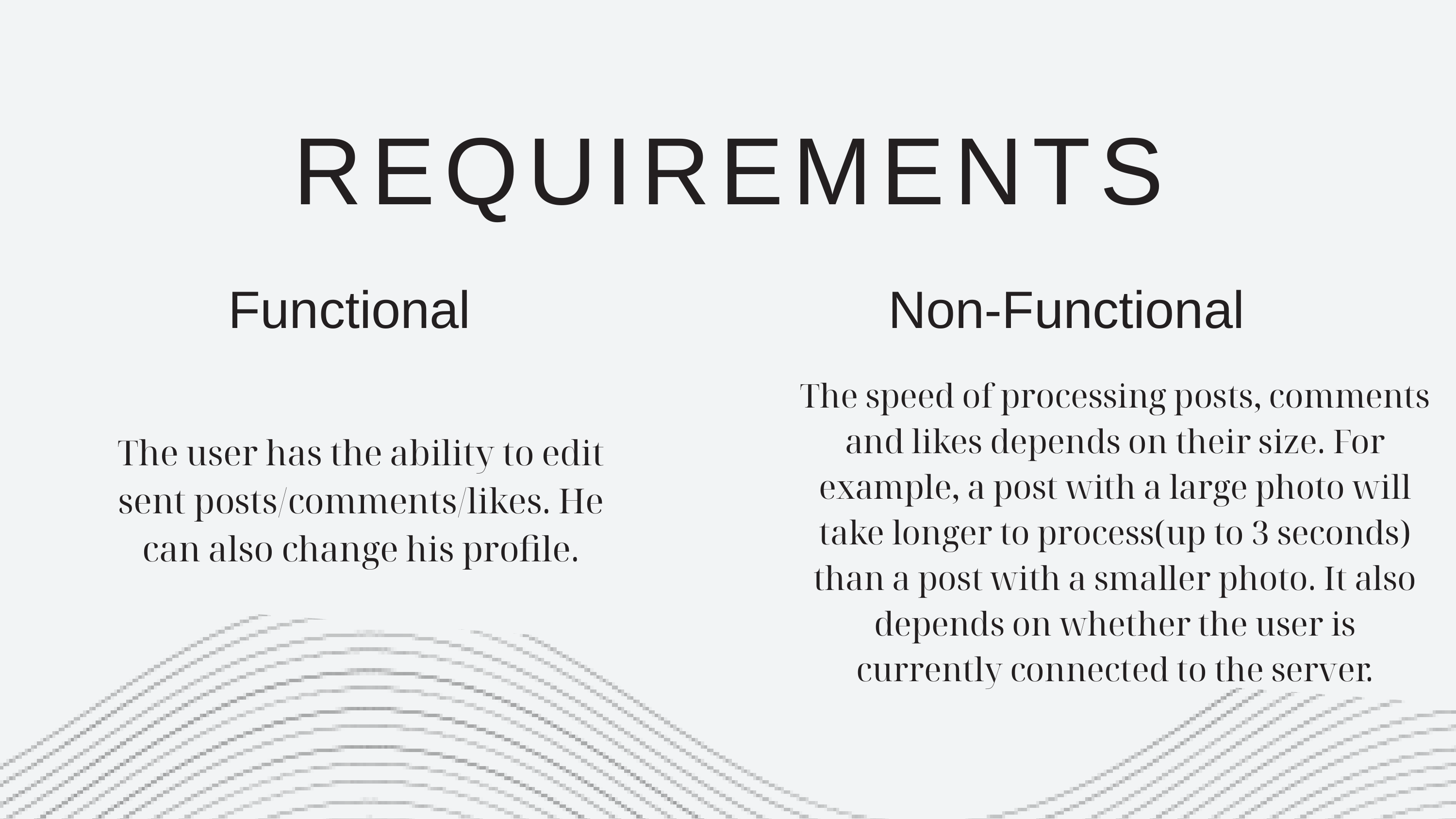

REQUIREMENTS
Functional
Non-Functional
The speed of processing posts, comments and likes depends on their size. For example, a post with a large photo will take longer to process(up to 3 seconds) than a post with a smaller photo. It also depends on whether the user is currently connected to the server.
The user has the ability to edit sent posts/comments/likes. He can also change his profile.